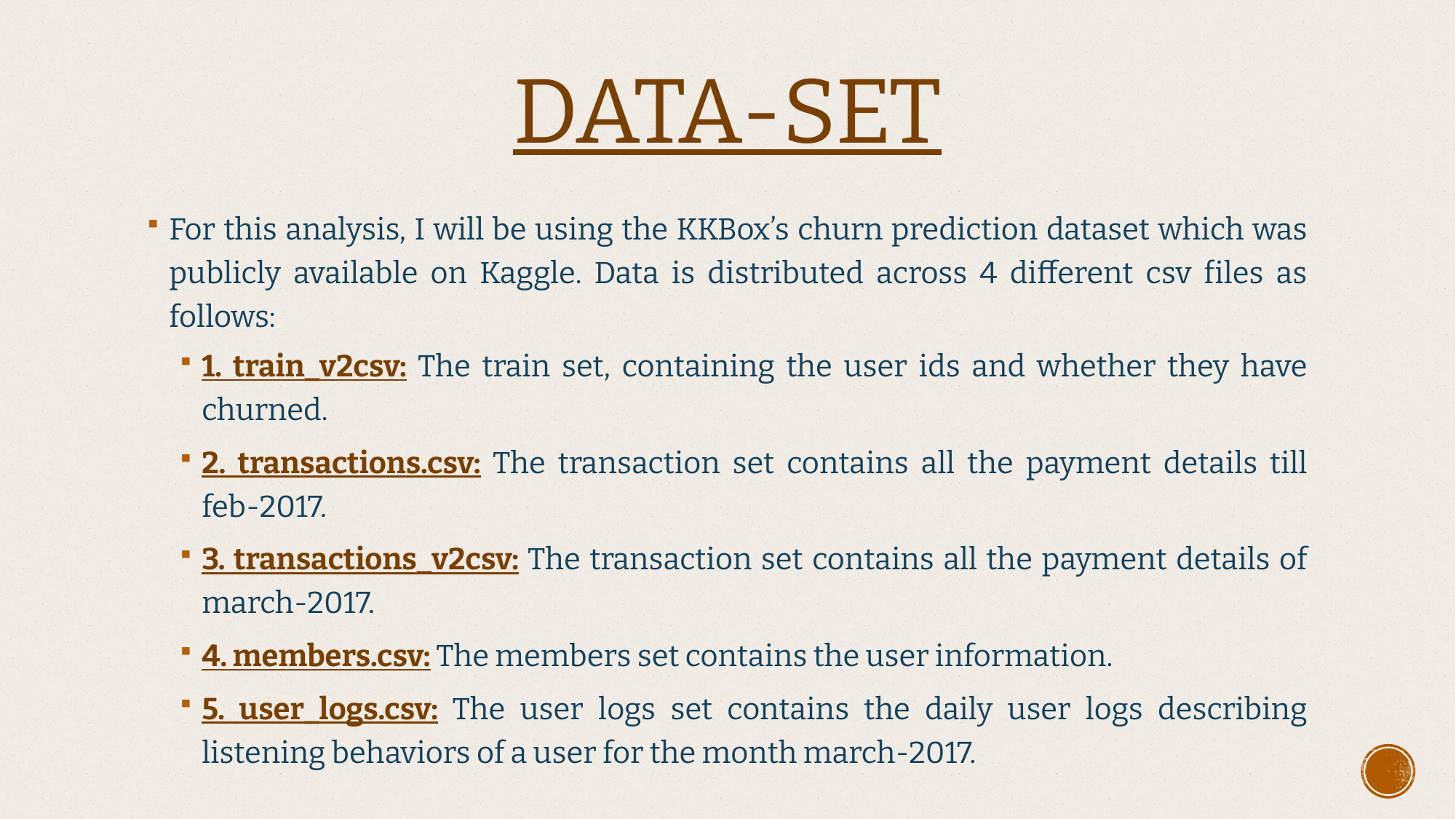

# Data-SET
For this analysis, I will be using the KKBox’s churn prediction dataset which was publicly available on Kaggle. Data is distributed across 4 different csv files as follows:
1. train_v2csv: The train set, containing the user ids and whether they have churned.
2. transactions.csv: The transaction set contains all the payment details till feb-2017.
3. transactions_v2csv: The transaction set contains all the payment details of march-2017.
4. members.csv: The members set contains the user information.
5. user_logs.csv: The user logs set contains the daily user logs describing listening behaviors of a user for the month march-2017.